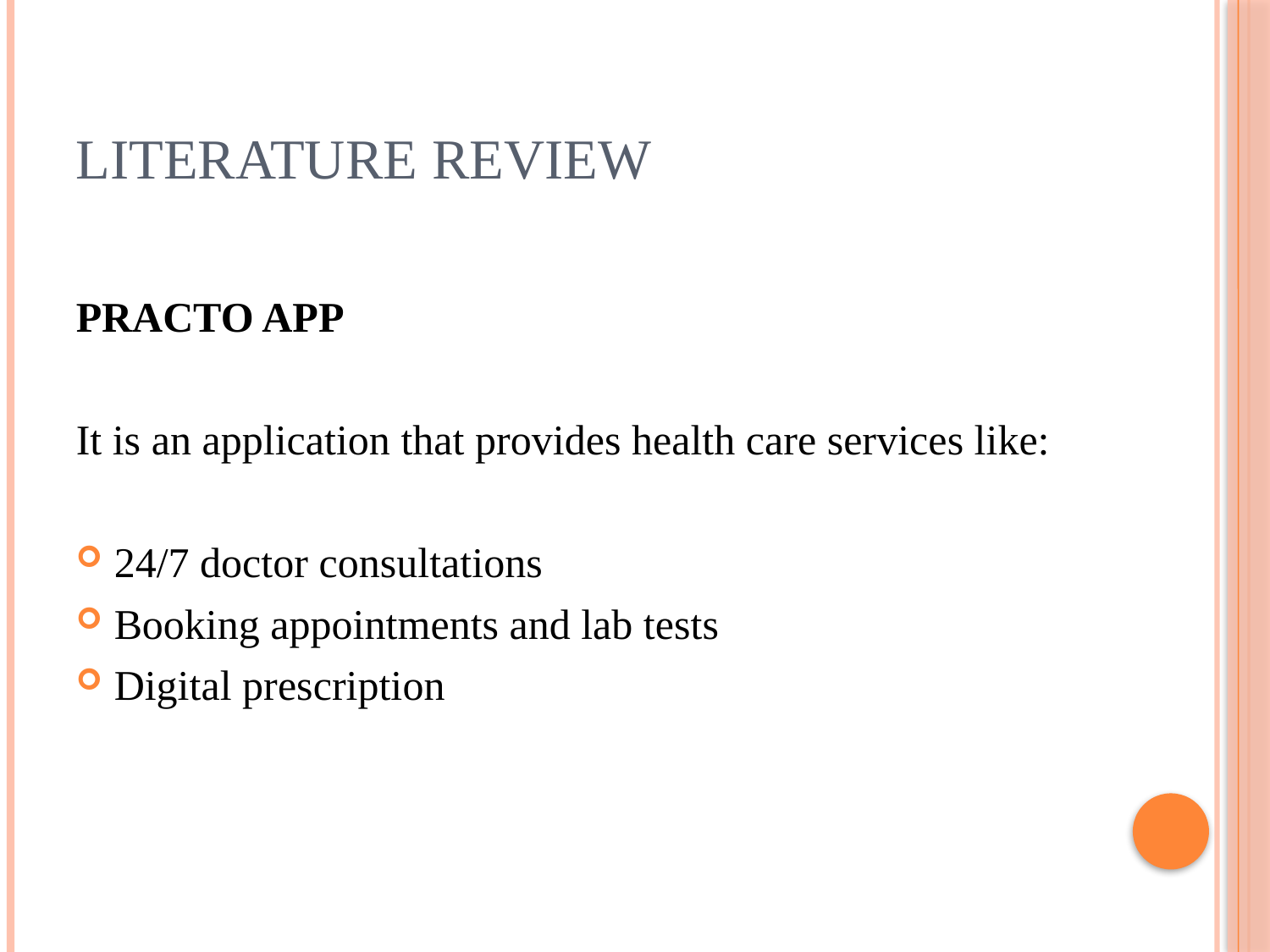

# Literature Review

PRACTO APP

It is an application that provides health care services like:

24/7 doctor consultations
Booking appointments and lab tests
Digital prescription